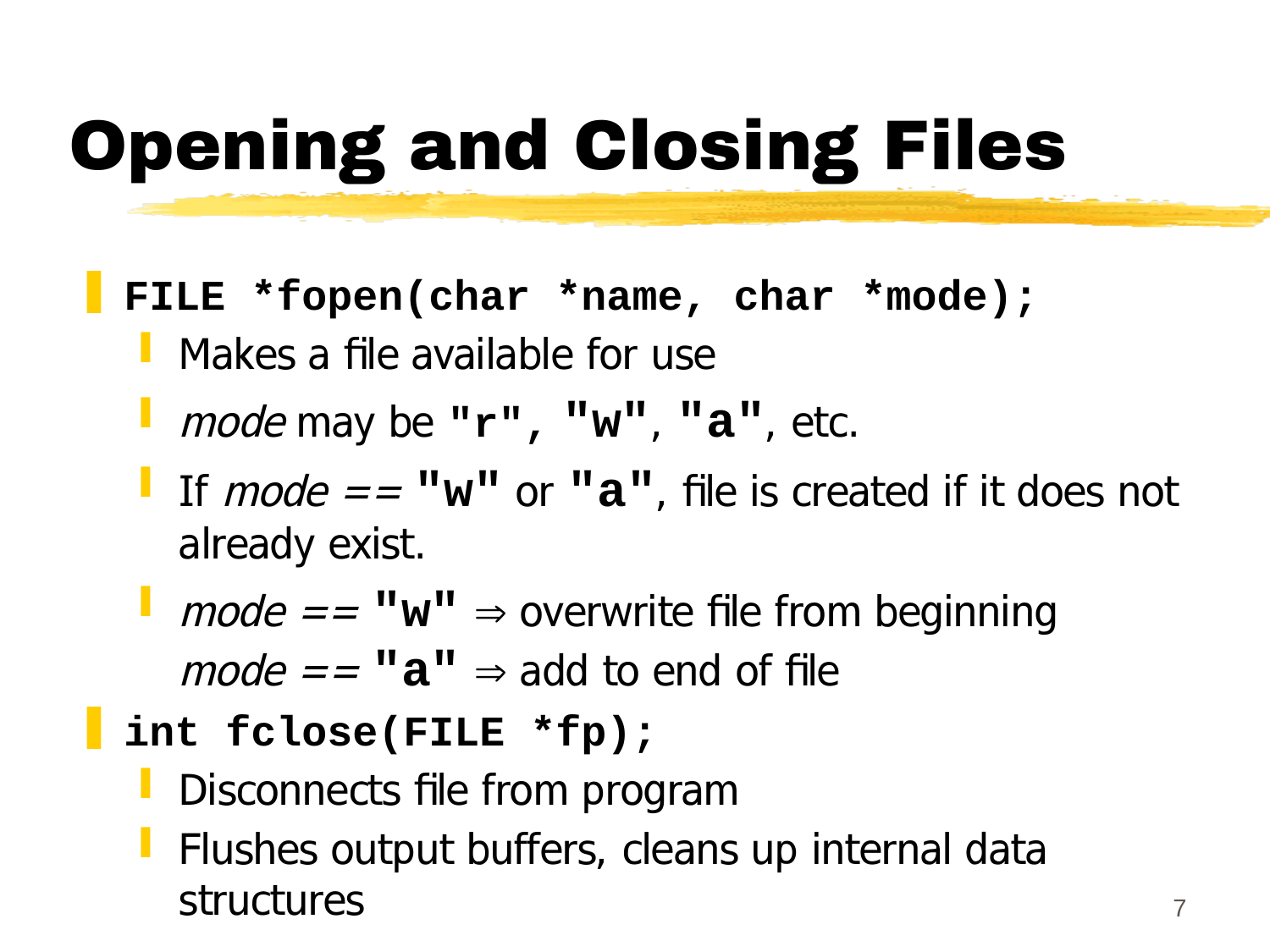

# Opening and Closing Files
FILE *fopen(char *name, char *mode);
Makes a file available for use
mode may be "r", "w", "a", etc.
If mode == "w" or "a", file is created if it does not already exist.
mode == "w" ⇒ overwrite file from beginning
mode == "a" ⇒ add to end of file
int fclose(FILE *fp);
Disconnects file from program
Flushes output buffers, cleans up internal data structures
7